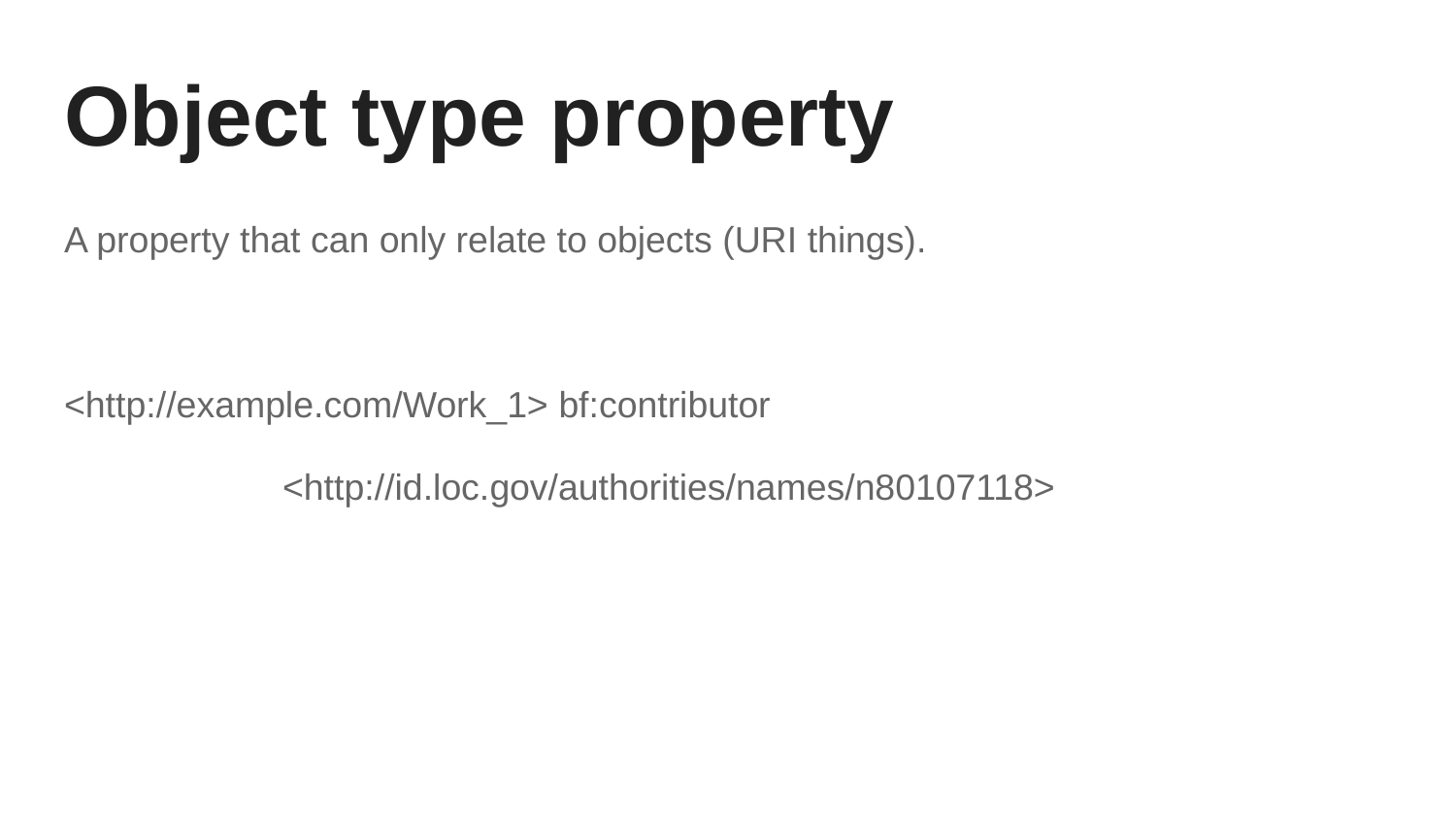

# Object type property
A property that can only relate to objects (URI things).

<http://example.com/Work_1> bf:contributor
<http://id.loc.gov/authorities/names/n80107118>